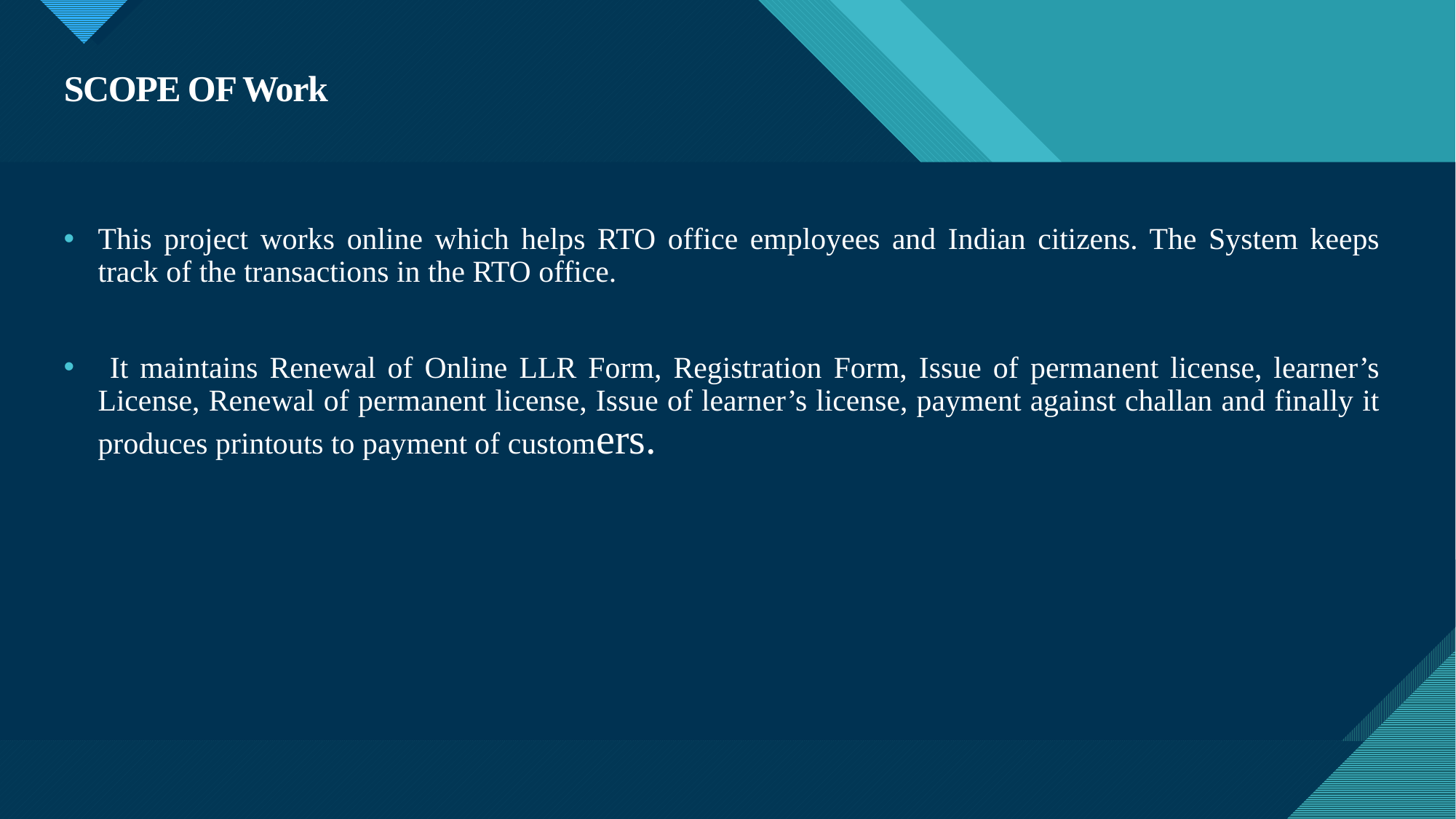

# SCOPE OF Work
This project works online which helps RTO office employees and Indian citizens. The System keeps track of the transactions in the RTO office.

 It maintains Renewal of Online LLR Form, Registration Form, Issue of permanent license, learner’s License, Renewal of permanent license, Issue of learner’s license, payment against challan and finally it produces printouts to payment of customers.